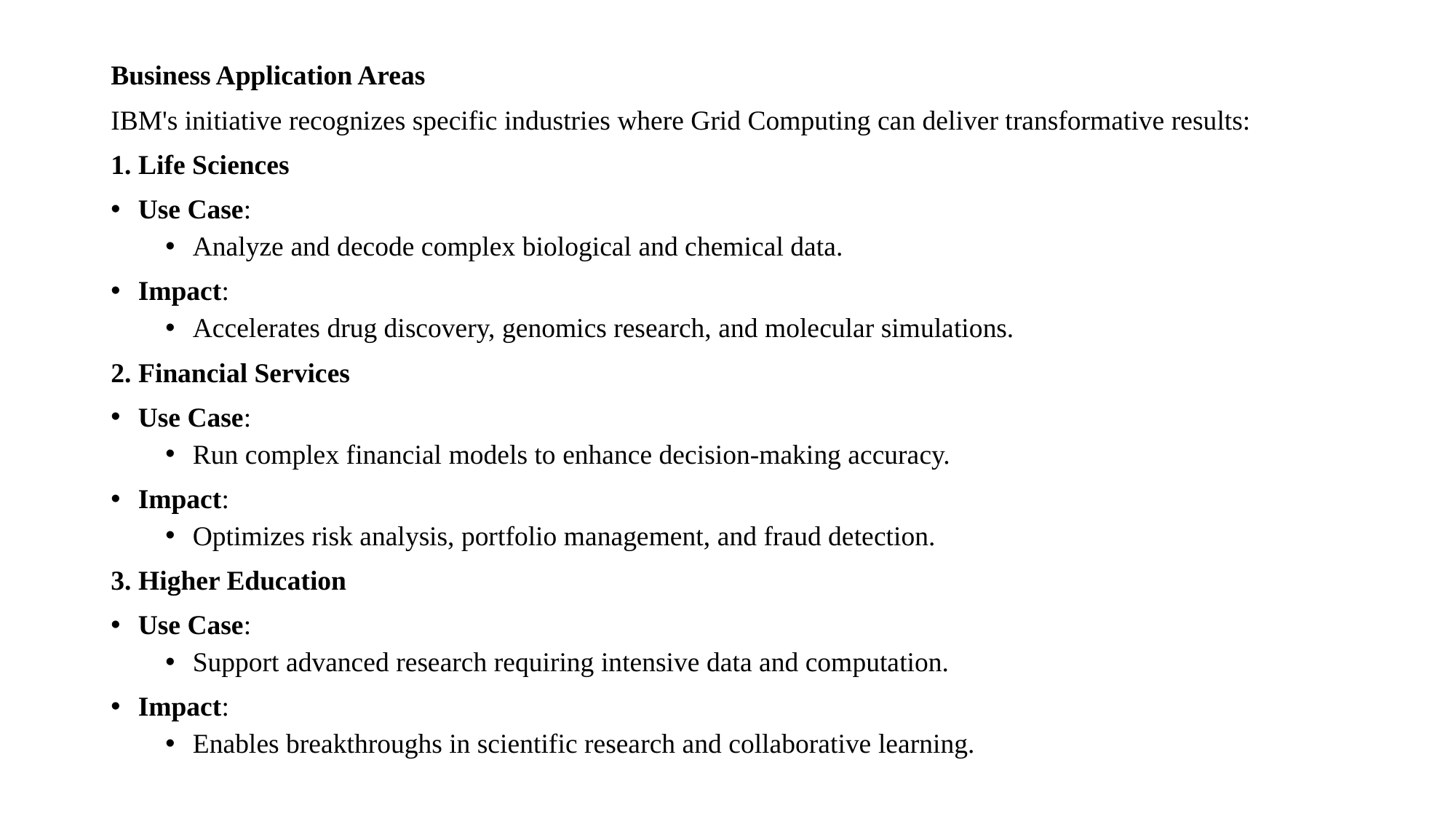

Business Application Areas
IBM's initiative recognizes specific industries where Grid Computing can deliver transformative results:
1. Life Sciences
Use Case:
Analyze and decode complex biological and chemical data.
Impact:
Accelerates drug discovery, genomics research, and molecular simulations.
2. Financial Services
Use Case:
Run complex financial models to enhance decision-making accuracy.
Impact:
Optimizes risk analysis, portfolio management, and fraud detection.
3. Higher Education
Use Case:
Support advanced research requiring intensive data and computation.
Impact:
Enables breakthroughs in scientific research and collaborative learning.